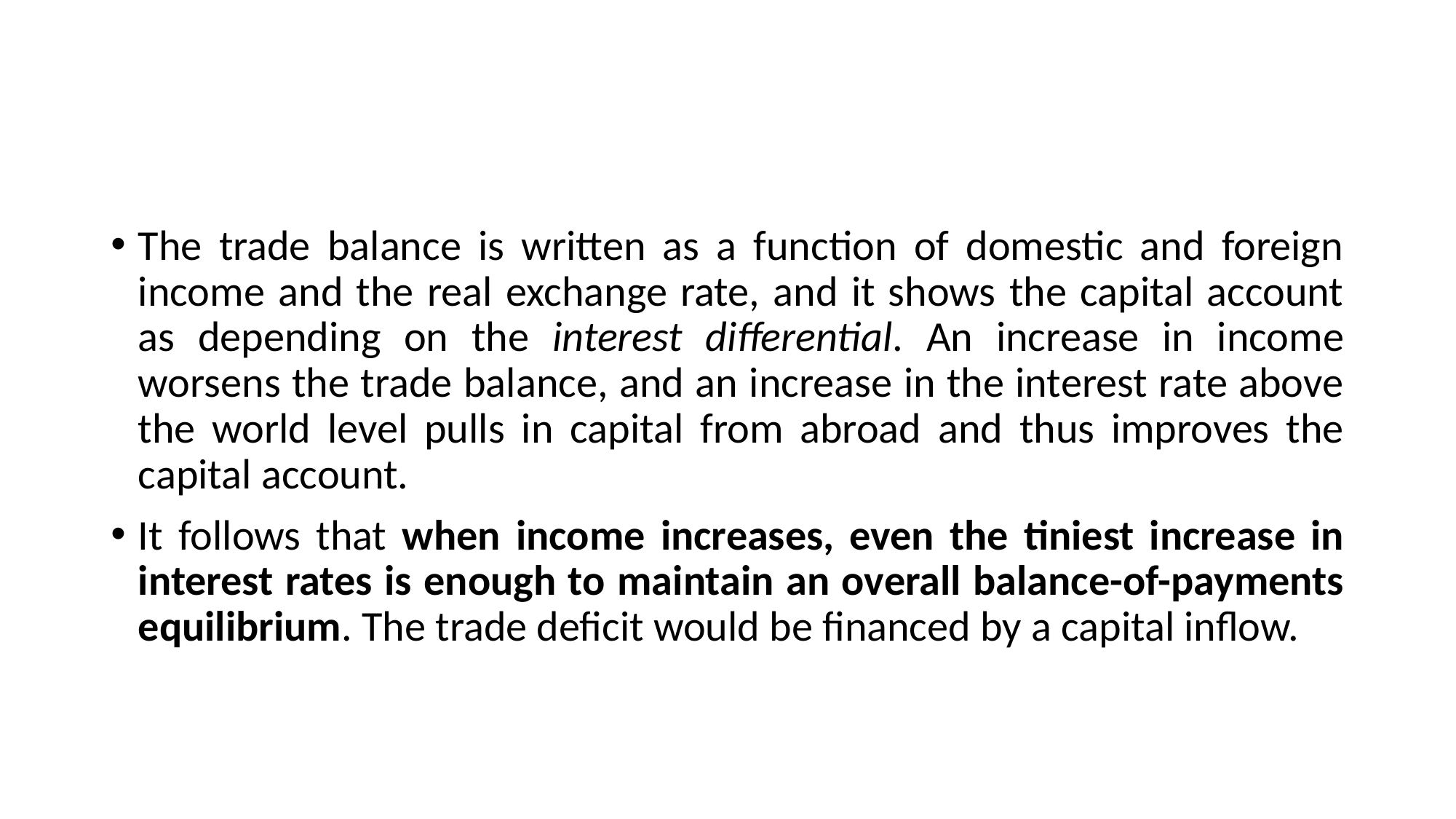

#
The trade balance is written as a function of domestic and foreign income and the real exchange rate, and it shows the capital account as depending on the interest differential. An increase in income worsens the trade balance, and an increase in the interest rate above the world level pulls in capital from abroad and thus improves the capital account.
It follows that when income increases, even the tiniest increase in interest rates is enough to maintain an overall balance-of-payments equilibrium. The trade deficit would be financed by a capital inflow.